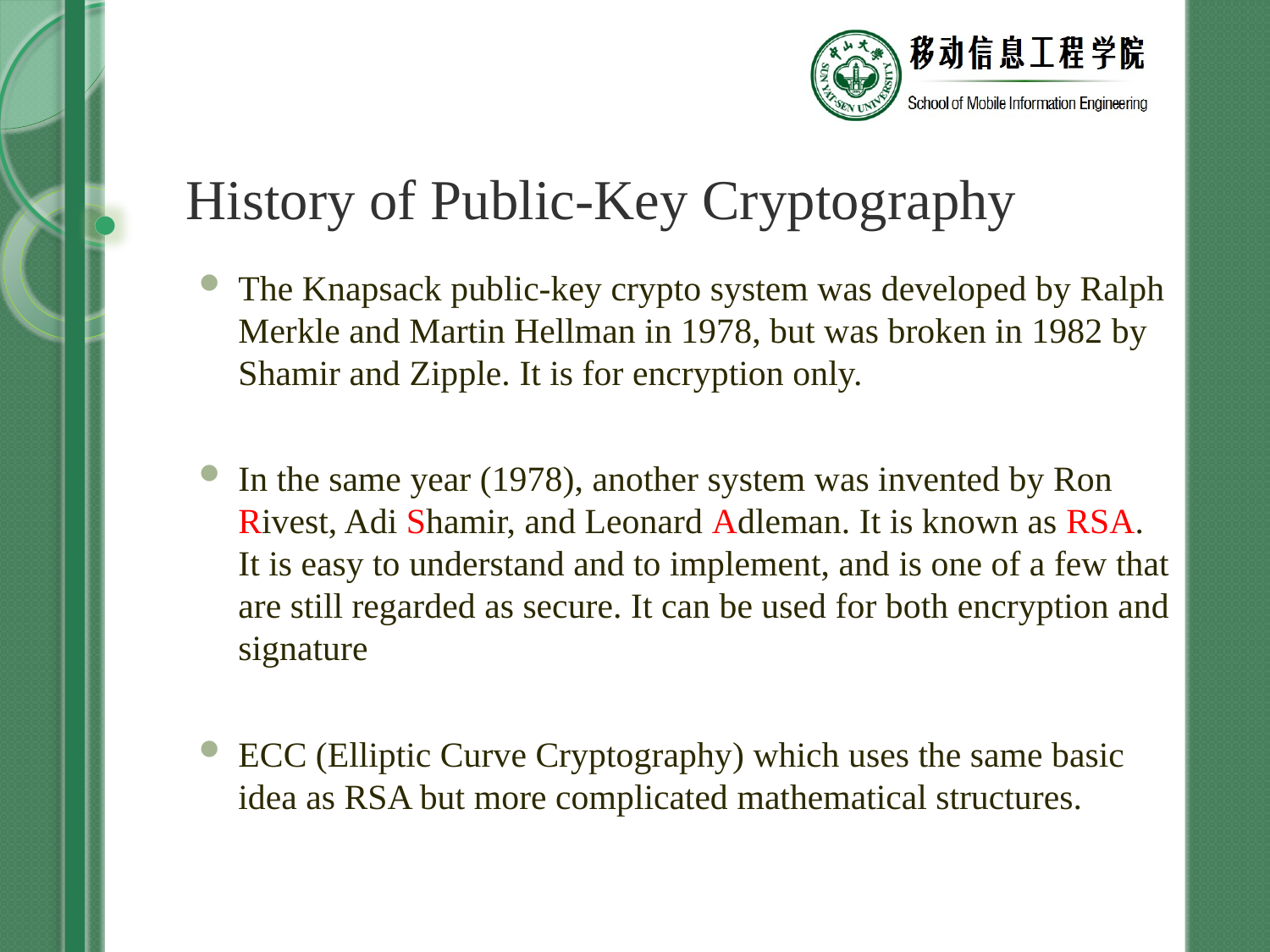

# History of Public-Key Cryptography
The Knapsack public-key crypto system was developed by Ralph Merkle and Martin Hellman in 1978, but was broken in 1982 by Shamir and Zipple. It is for encryption only.

In the same year (1978), another system was invented by Ron Rivest, Adi Shamir, and Leonard Adleman. It is known as RSA. It is easy to understand and to implement, and is one of a few that are still regarded as secure. It can be used for both encryption and signature

ECC (Elliptic Curve Cryptography) which uses the same basic idea as RSA but more complicated mathematical structures.